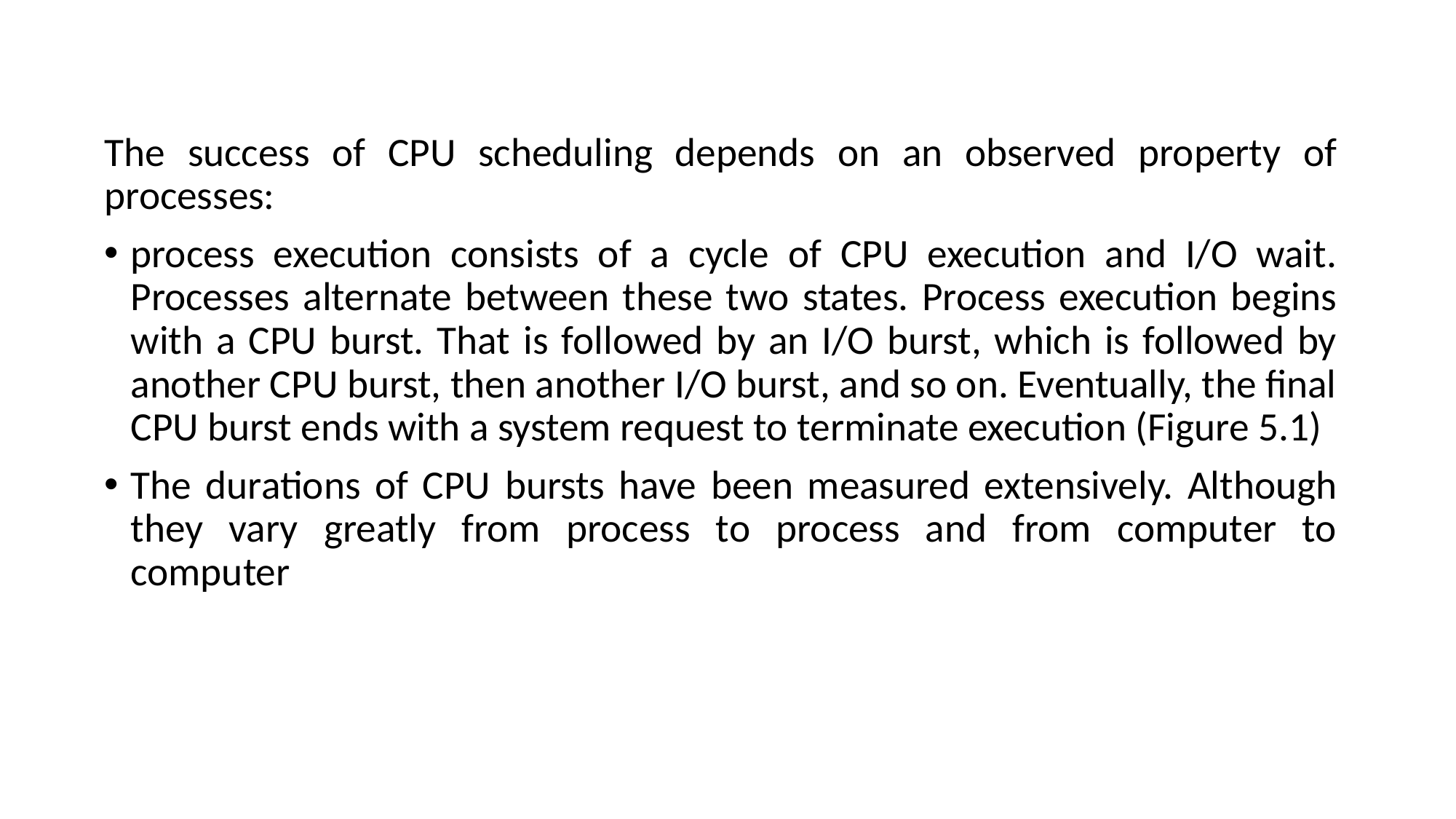

The success of CPU scheduling depends on an observed property of processes:
process execution consists of a cycle of CPU execution and I/O wait. Processes alternate between these two states. Process execution begins with a CPU burst. That is followed by an I/O burst, which is followed by another CPU burst, then another I/O burst, and so on. Eventually, the final CPU burst ends with a system request to terminate execution (Figure 5.1)
The durations of CPU bursts have been measured extensively. Although they vary greatly from process to process and from computer to computer